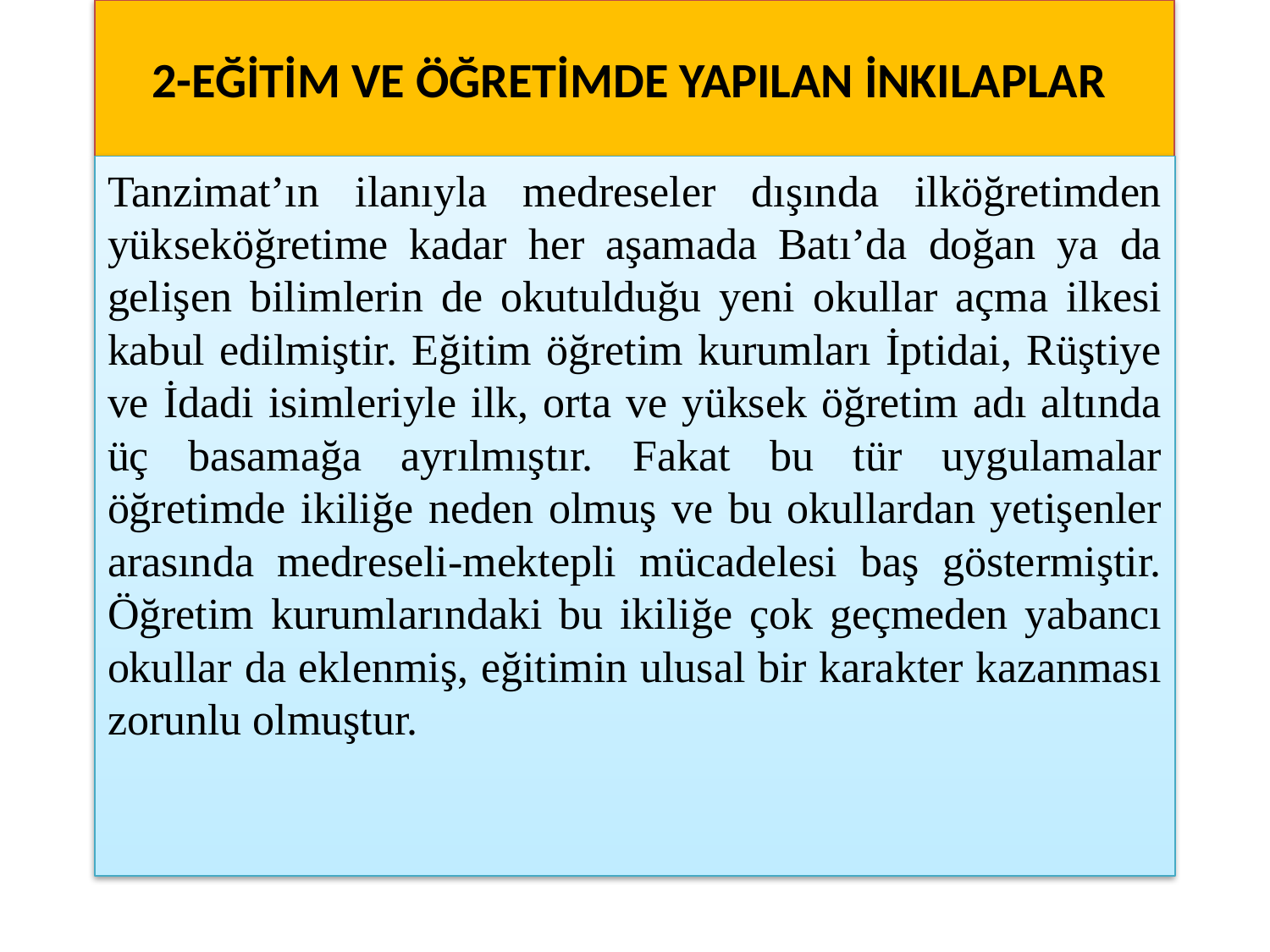

# 2-EĞİTİM VE ÖĞRETİMDE YAPILAN İNKILAPLAR
Tanzimat’ın ilanıyla medreseler dışında ilköğretimden yükseköğretime kadar her aşamada Batı’da doğan ya da gelişen bilimlerin de okutulduğu yeni okullar açma ilkesi kabul edilmiştir. Eğitim öğretim kurumları İptidai, Rüştiye ve İdadi isimleriyle ilk, orta ve yüksek öğretim adı altında üç basamağa ayrılmıştır. Fakat bu tür uygulamalar öğretimde ikiliğe neden olmuş ve bu okullardan yetişenler arasında medreseli-mektepli mücadelesi baş göstermiştir. Öğretim kurumlarındaki bu ikiliğe çok geçmeden yabancı okullar da eklenmiş, eğitimin ulusal bir karakter kazanması zorunlu olmuştur.